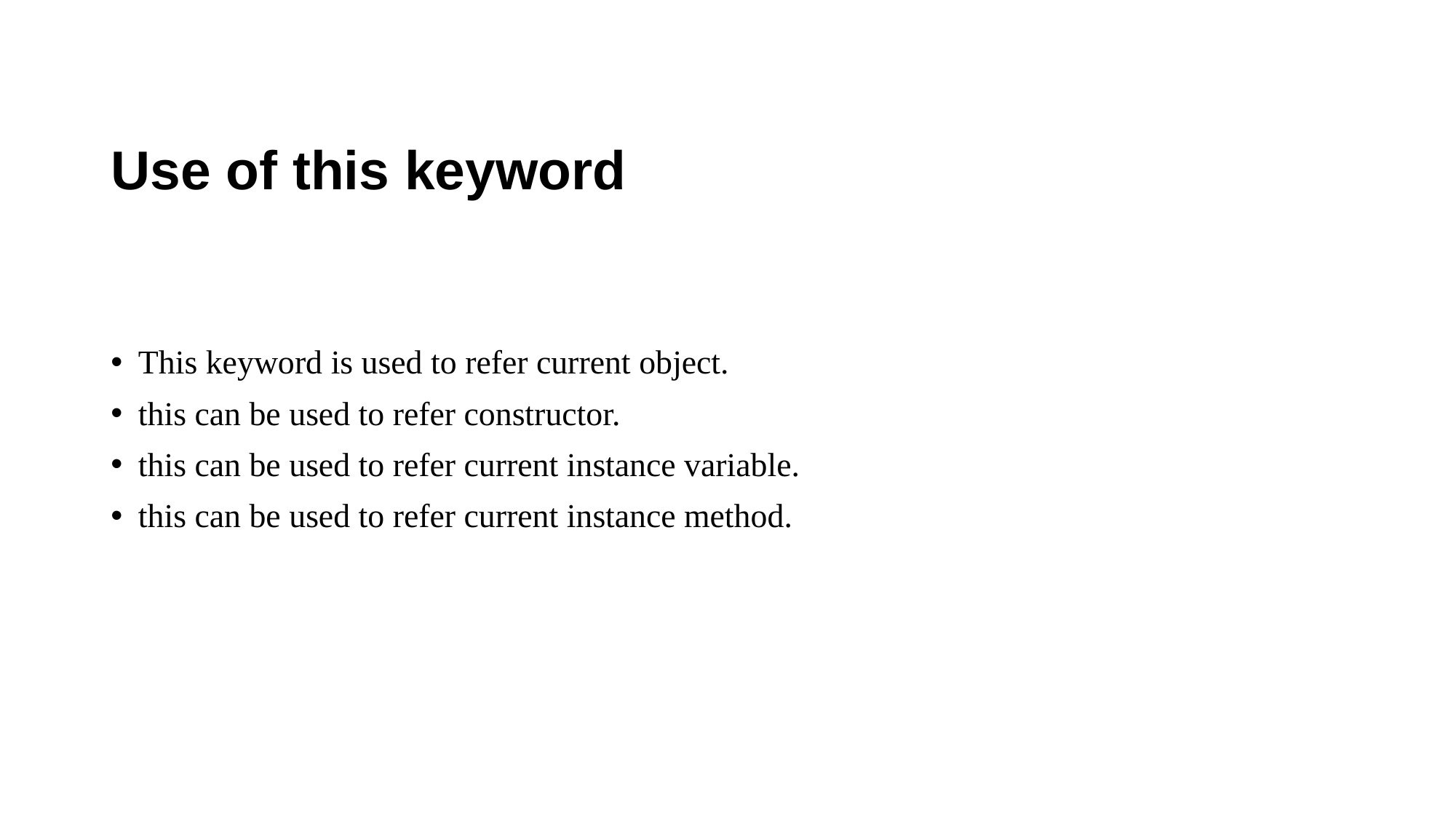

# Use of this keyword
This keyword is used to refer current object.
this can be used to refer constructor.
this can be used to refer current instance variable.
this can be used to refer current instance method.